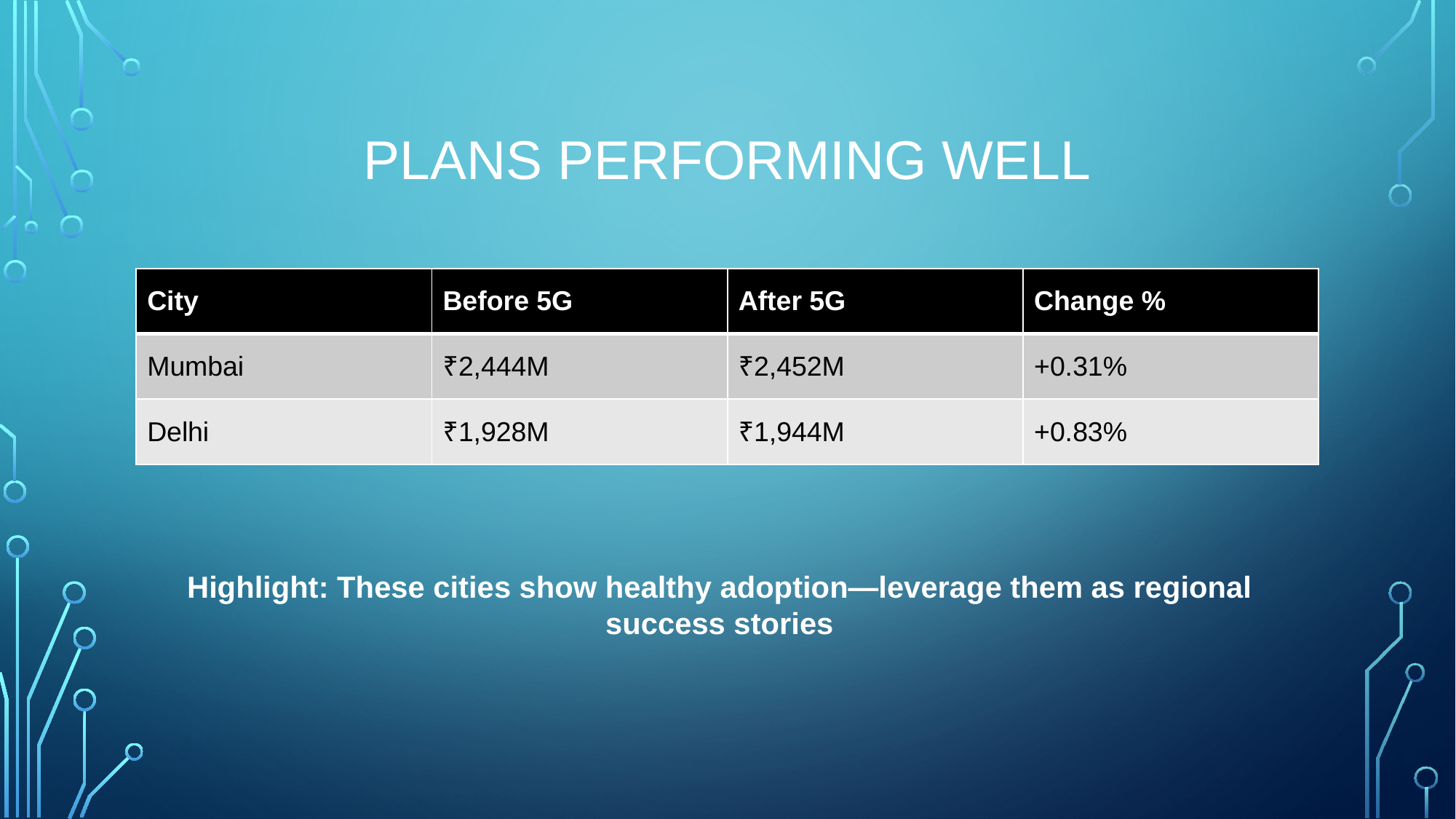

# Plans Performing Well
| City | Before 5G | After 5G | Change % |
| --- | --- | --- | --- |
| Mumbai | ₹2,444M | ₹2,452M | +0.31% |
| Delhi | ₹1,928M | ₹1,944M | +0.83% |
Highlight: These cities show healthy adoption—leverage them as regional success stories